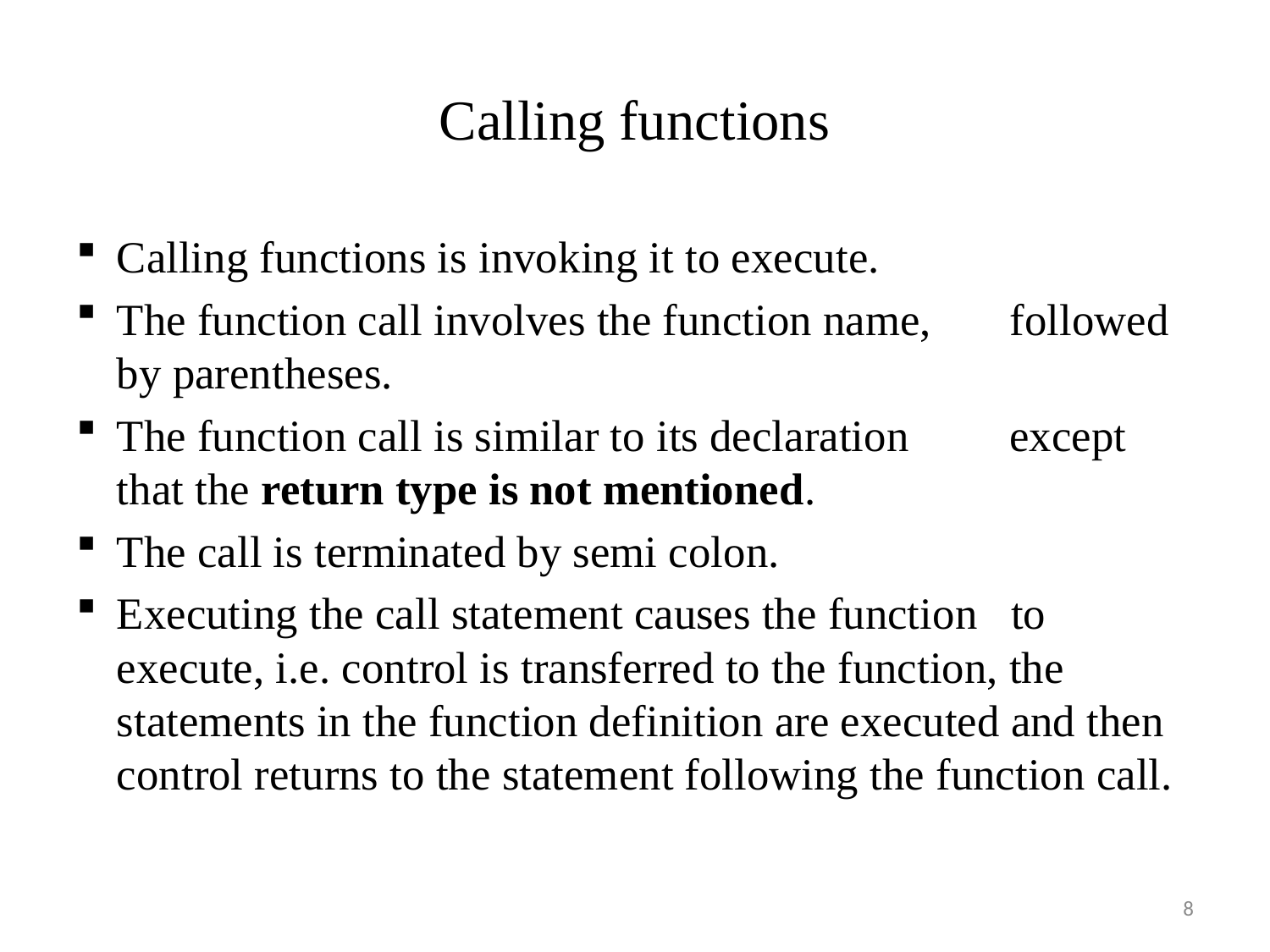

# Calling functions
Calling functions is invoking it to execute.
The function call involves the function name,       followed by parentheses.
The function call is similar to its declaration         except that the return type is not mentioned.
The call is terminated by semi colon.
Executing the call statement causes the function   to execute, i.e. control is transferred to the function, the statements in the function definition are executed and then control returns to the statement following the function call.

8